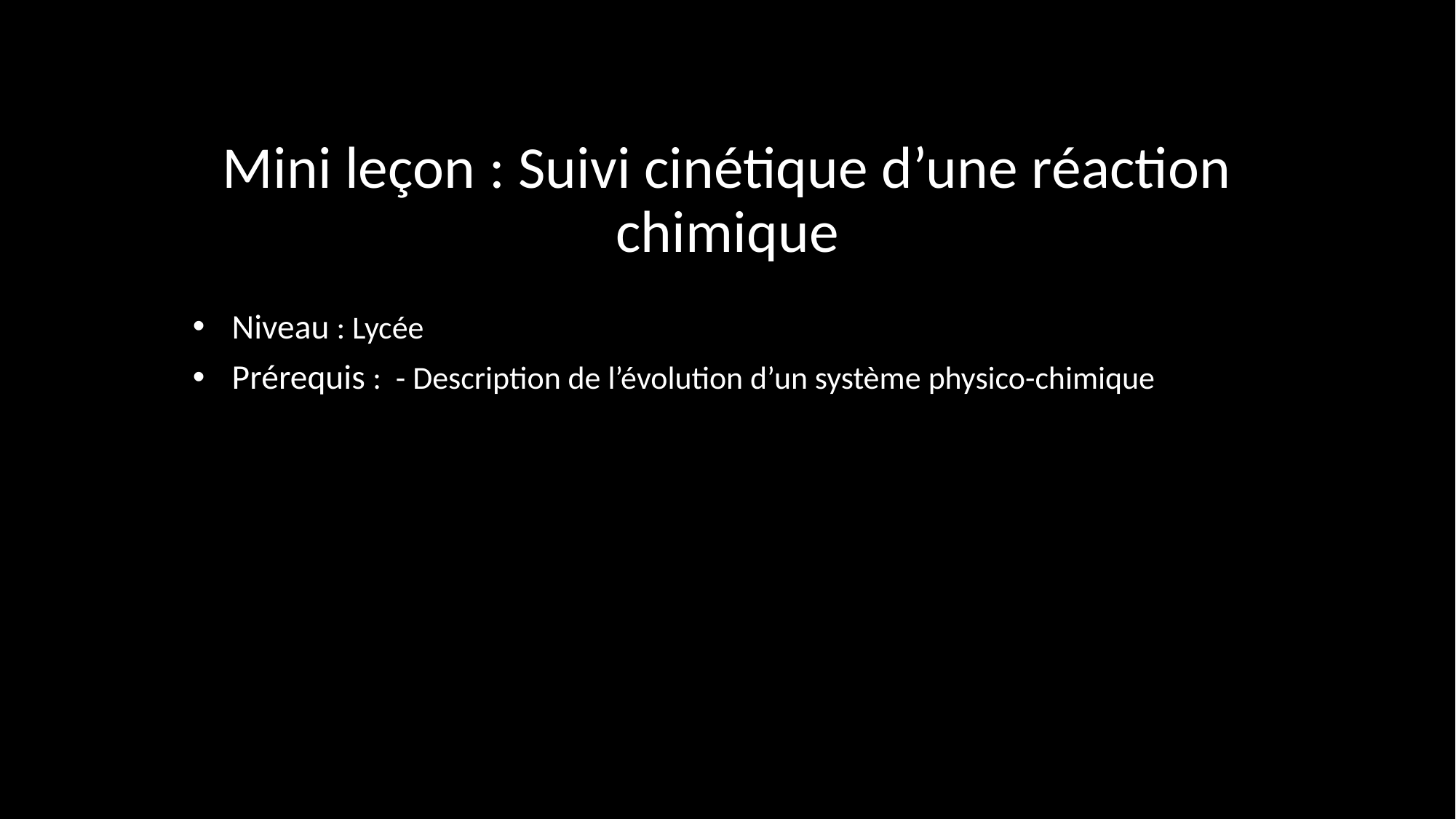

# Mini leçon : Suivi cinétique d’une réaction chimique
Niveau : Lycée
Prérequis :  - Description de l’évolution d’un système physico-chimique